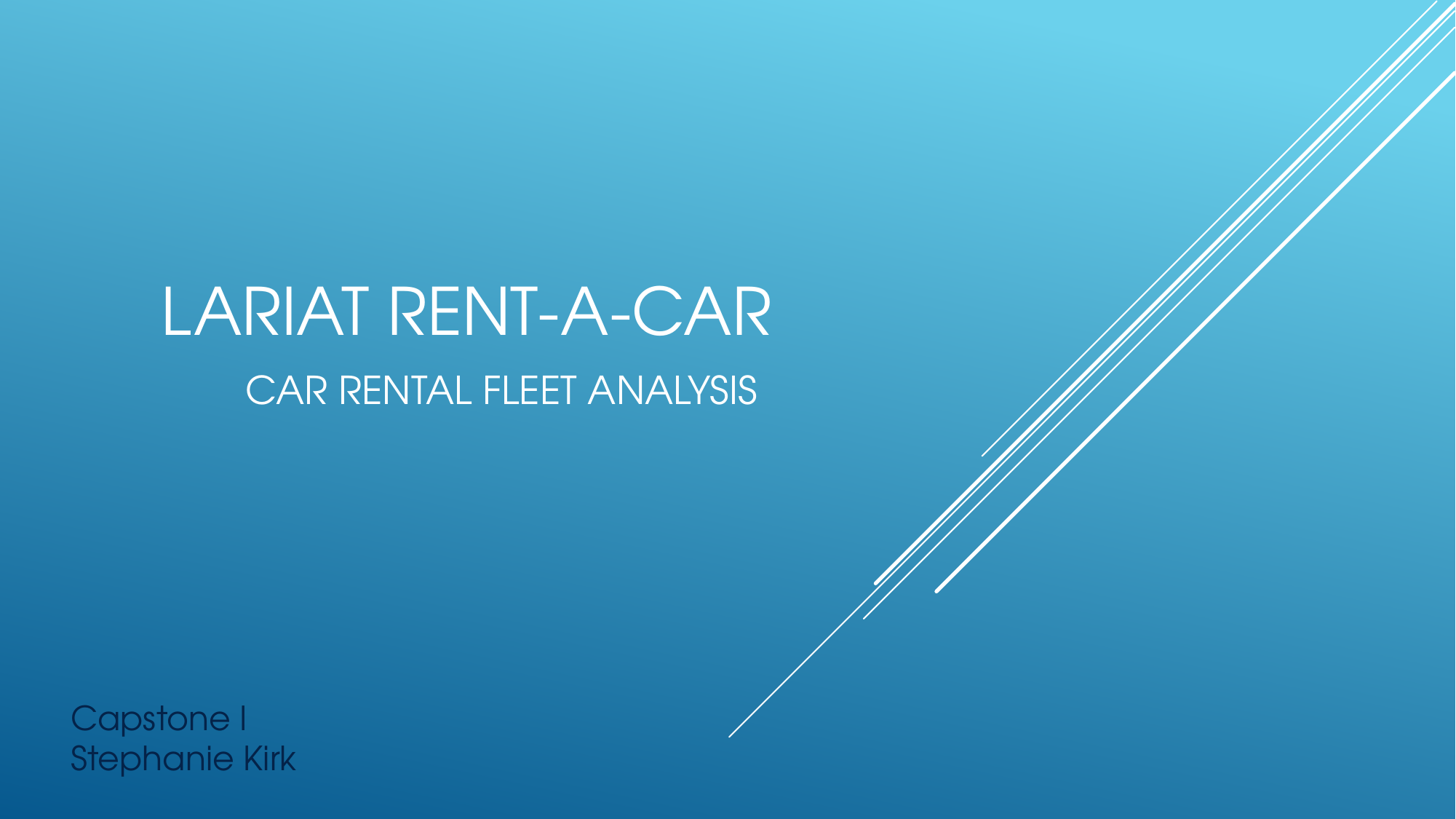

# Lariat Rent-A-Car Car Rental Fleet Analysis
Capstone I  Stephanie Kirk